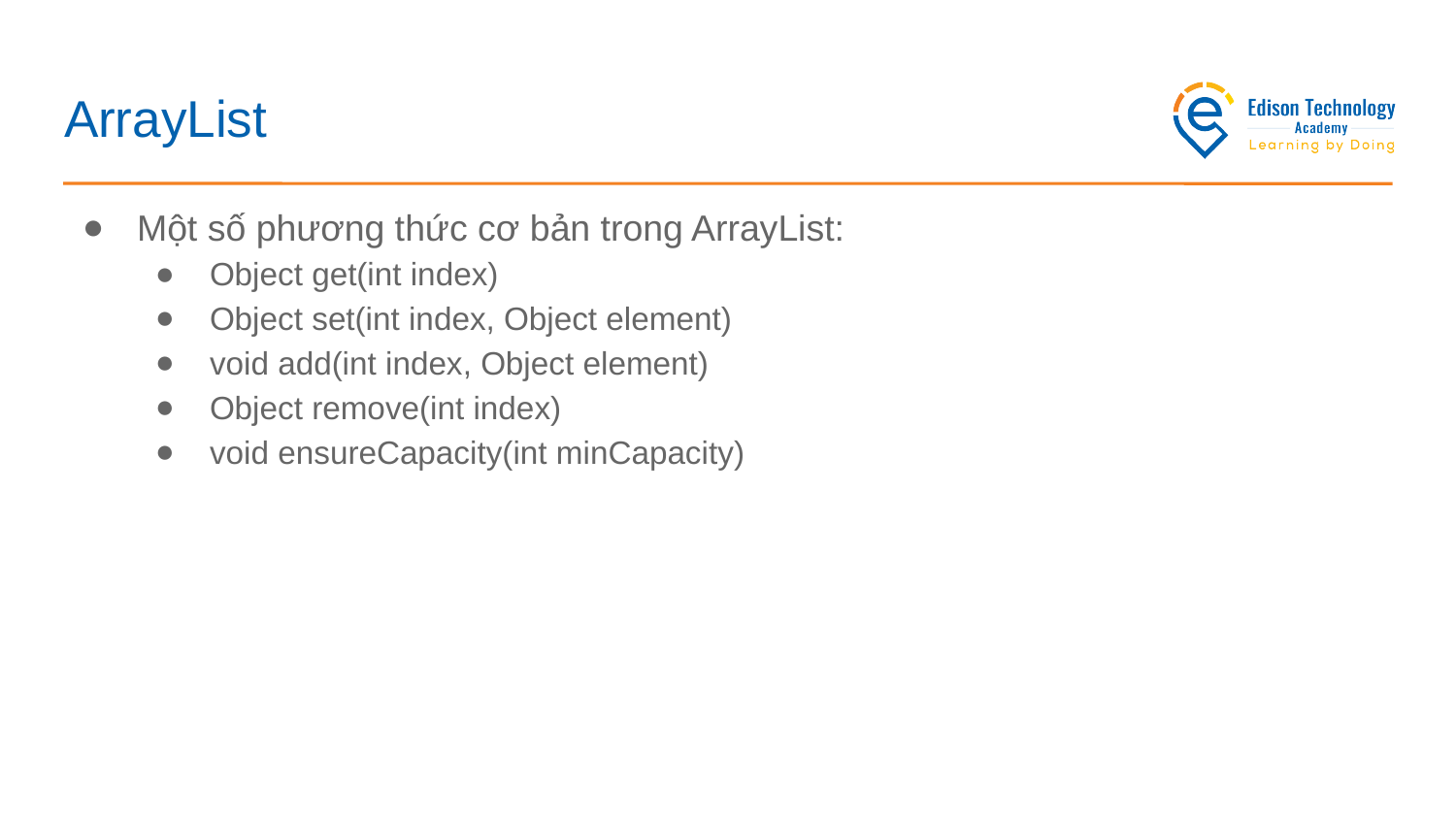

# ArrayList
Một số phương thức cơ bản trong ArrayList:
Object get(int index)
Object set(int index, Object element)
void add(int index, Object element)
Object remove(int index)
void ensureCapacity(int minCapacity)